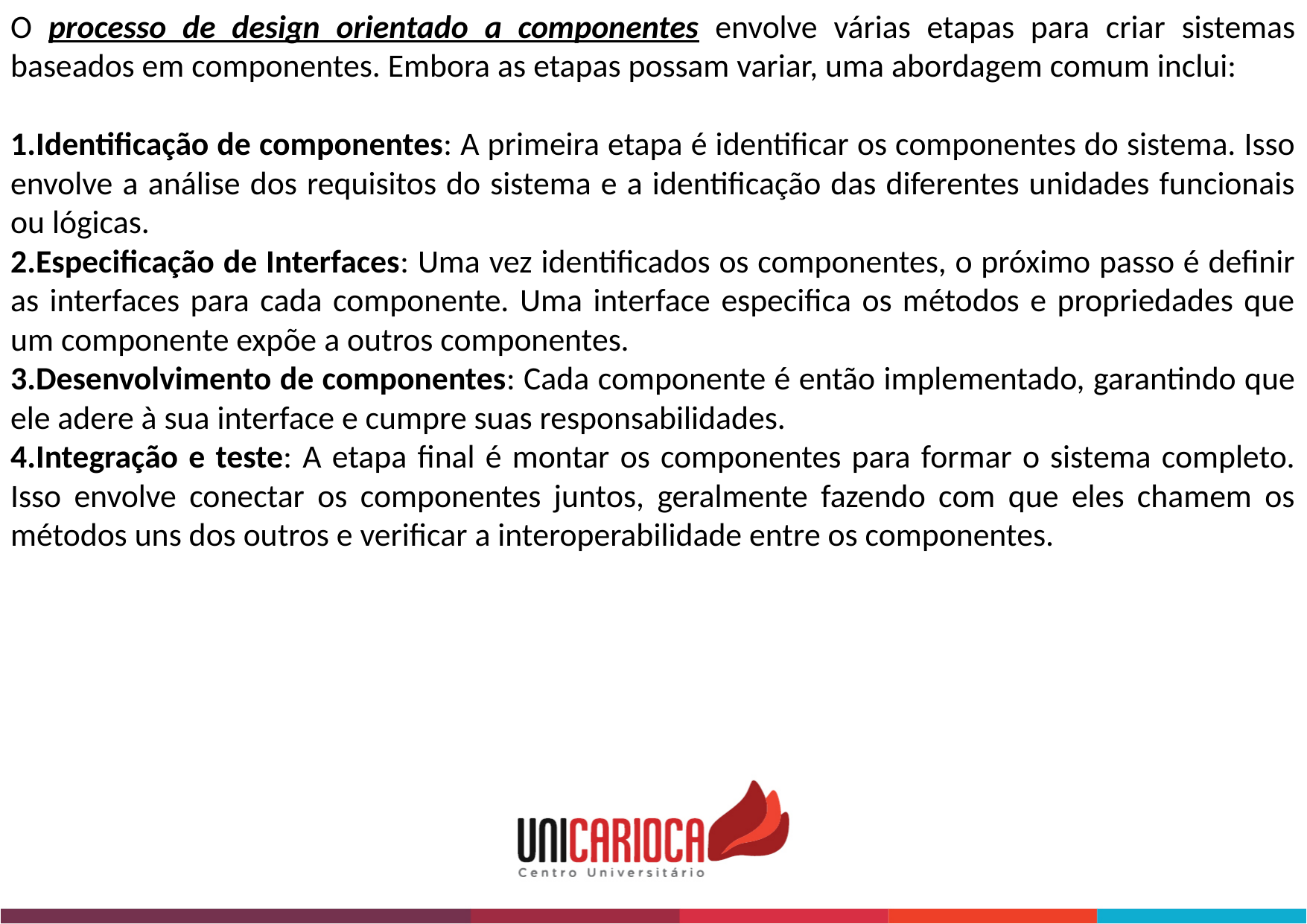

O processo de design orientado a componentes envolve várias etapas para criar sistemas baseados em componentes. Embora as etapas possam variar, uma abordagem comum inclui:

Identificação de componentes: A primeira etapa é identificar os componentes do sistema. Isso envolve a análise dos requisitos do sistema e a identificação das diferentes unidades funcionais ou lógicas.
Especificação de Interfaces: Uma vez identificados os componentes, o próximo passo é definir as interfaces para cada componente. Uma interface especifica os métodos e propriedades que um componente expõe a outros componentes.
Desenvolvimento de componentes: Cada componente é então implementado, garantindo que ele adere à sua interface e cumpre suas responsabilidades.
Integração e teste: A etapa final é montar os componentes para formar o sistema completo. Isso envolve conectar os componentes juntos, geralmente fazendo com que eles chamem os métodos uns dos outros e verificar a interoperabilidade entre os componentes.